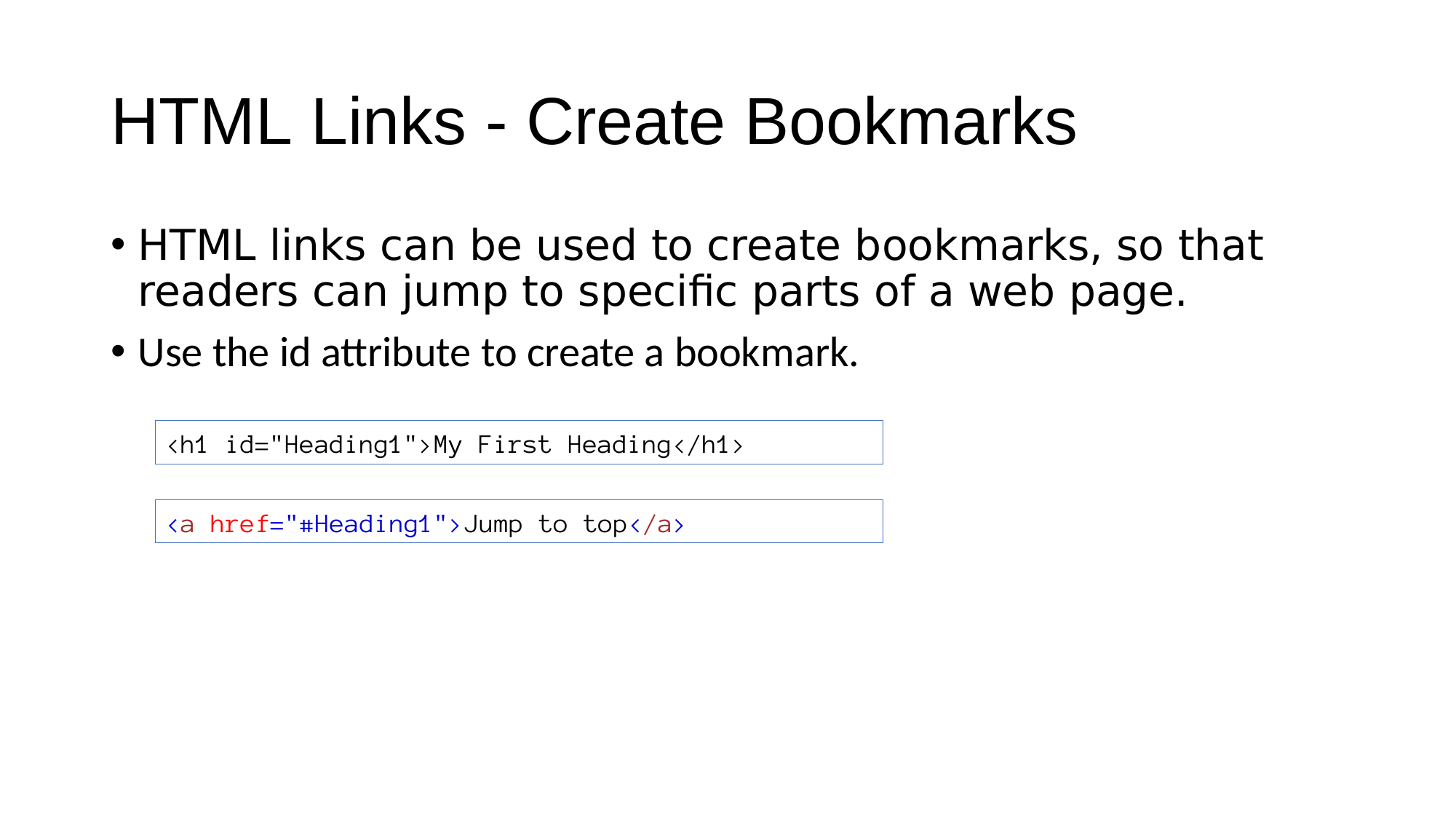

# HTML Links - Create Bookmarks
HTML links can be used to create bookmarks, so that readers can jump to specific parts of a web page.
Use the id attribute to create a bookmark.
<h1 id="Heading1">My First Heading</h1>
<a href="#Heading1">Jump to top</a>